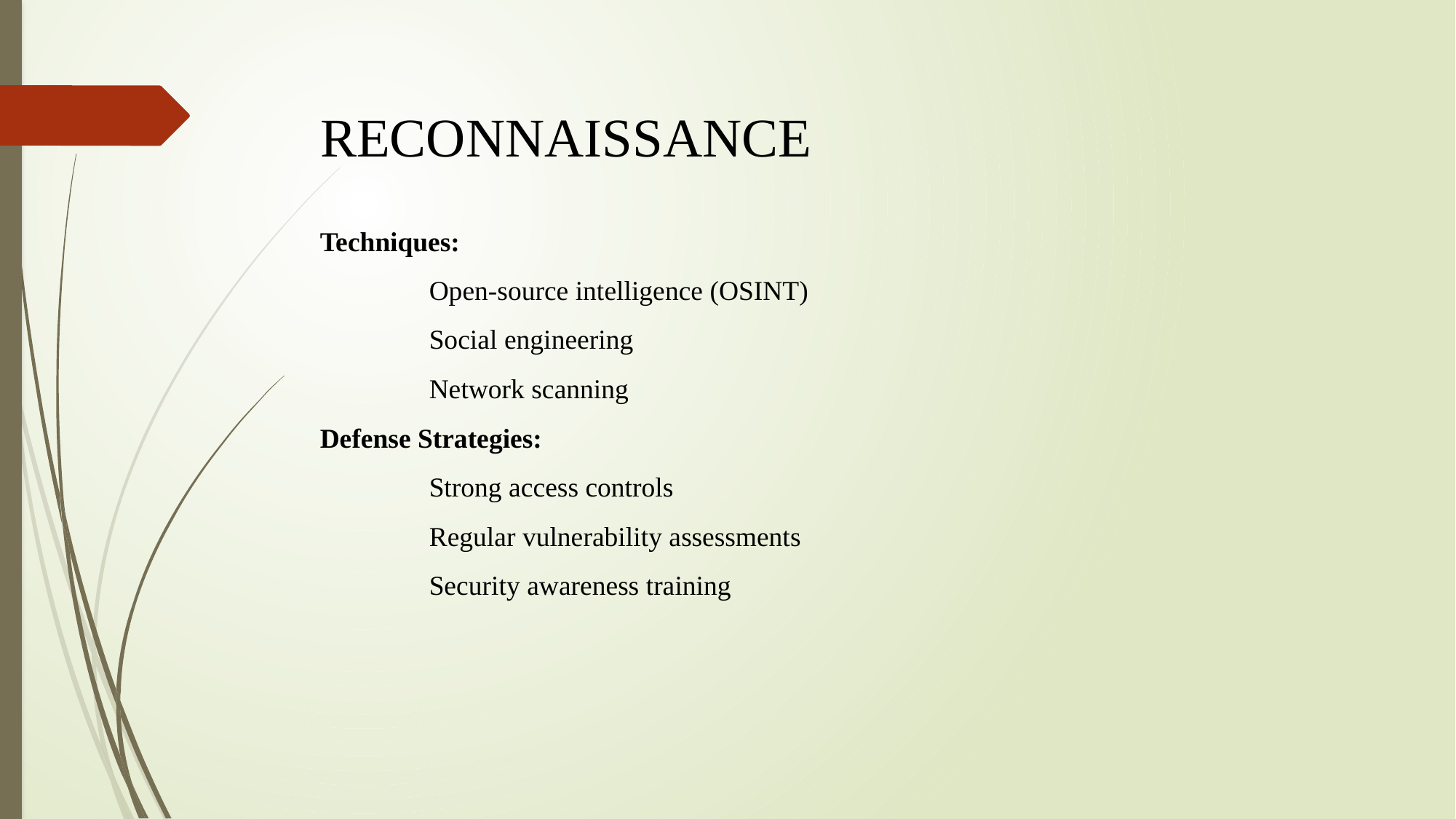

# RECONNAISSANCE
Techniques:
	Open-source intelligence (OSINT)
	Social engineering
	Network scanning
Defense Strategies:
	Strong access controls
	Regular vulnerability assessments
	Security awareness training